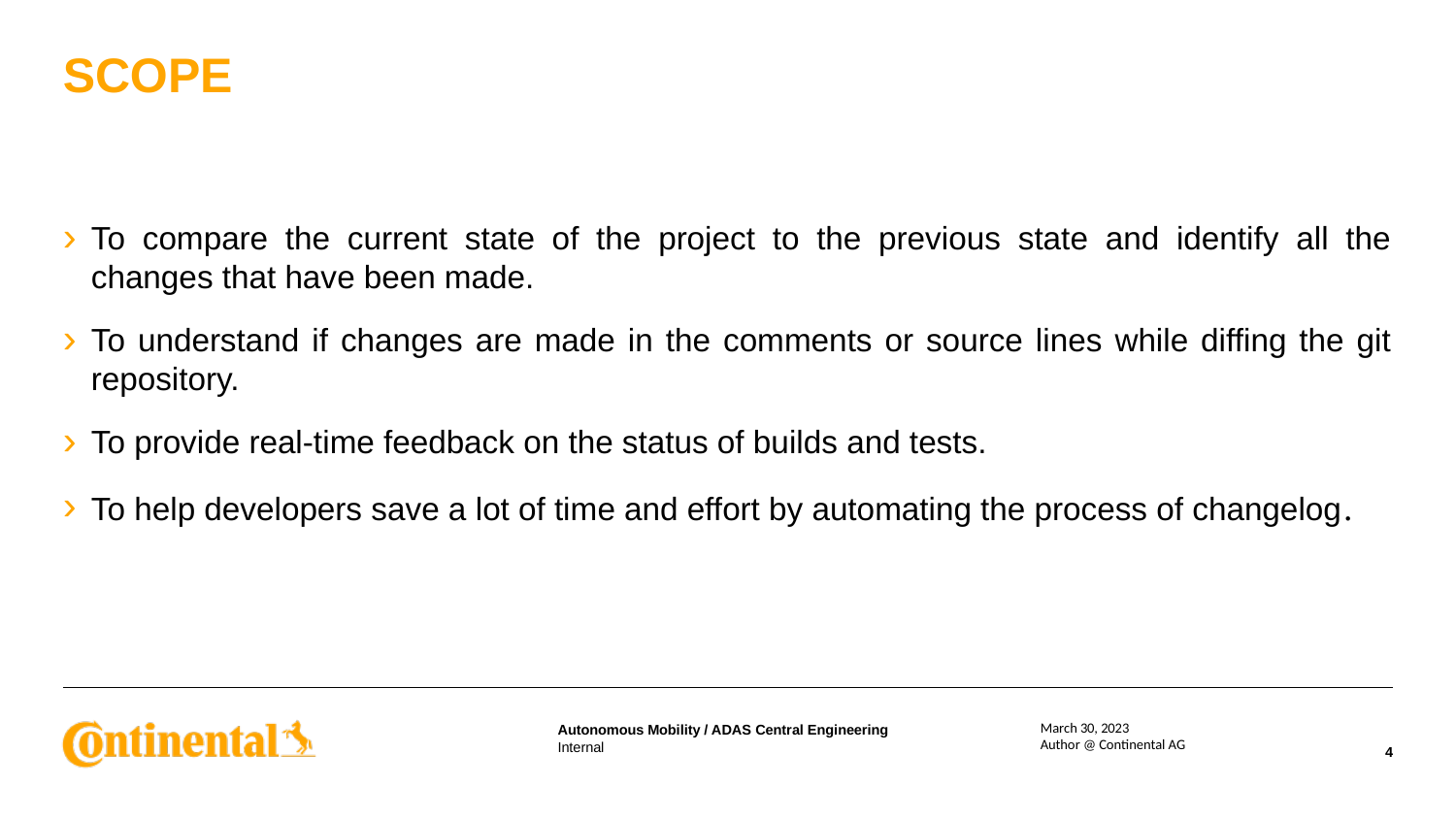

# SCOPE
To compare the current state of the project to the previous state and identify all the changes that have been made.
To understand if changes are made in the comments or source lines while diffing the git repository.
To provide real-time feedback on the status of builds and tests.
To help developers save a lot of time and effort by automating the process of changelog.